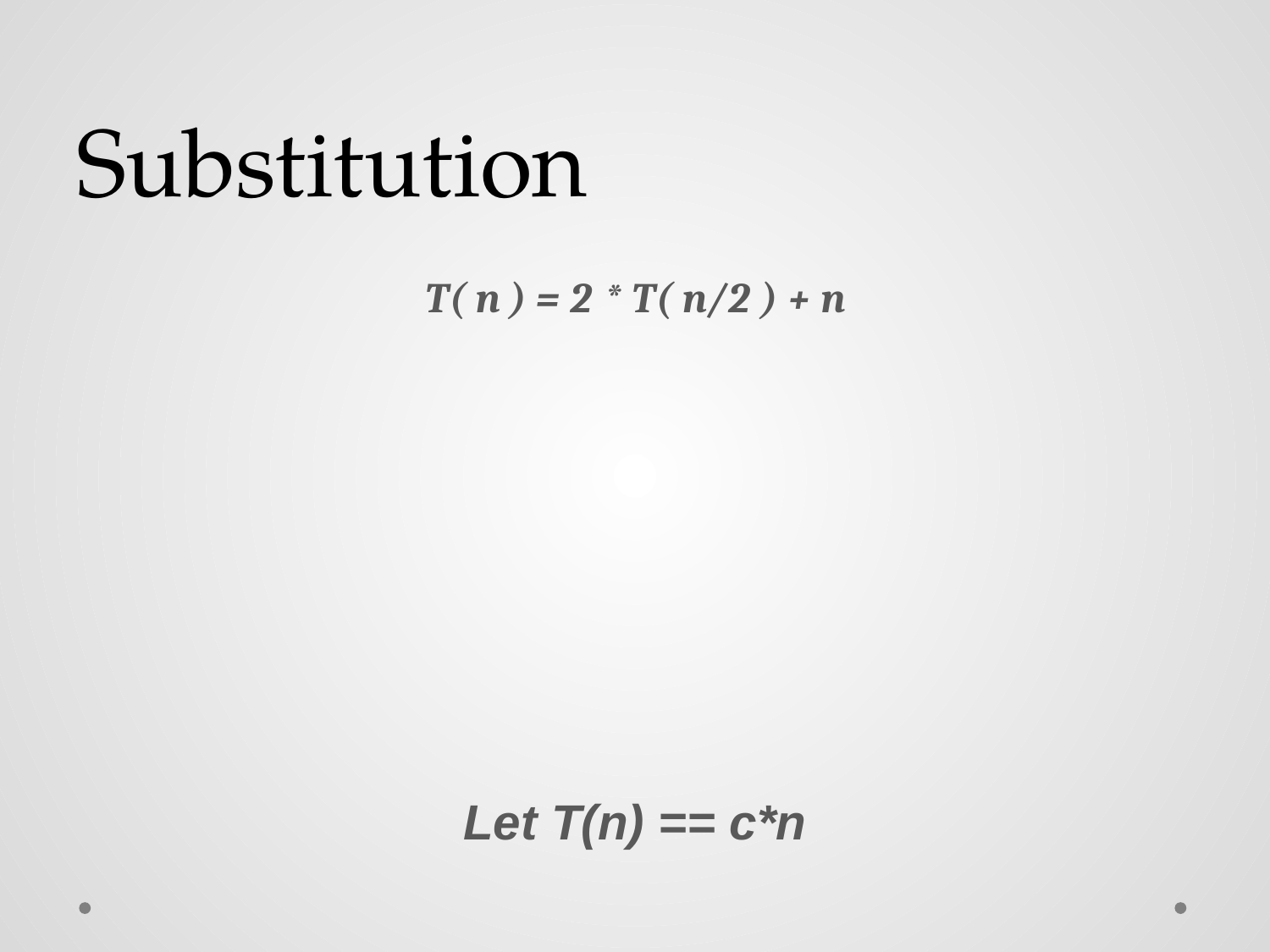

# Substitution
T( n ) = 2 * T( n/2 ) + n

Let T(n) == c*n